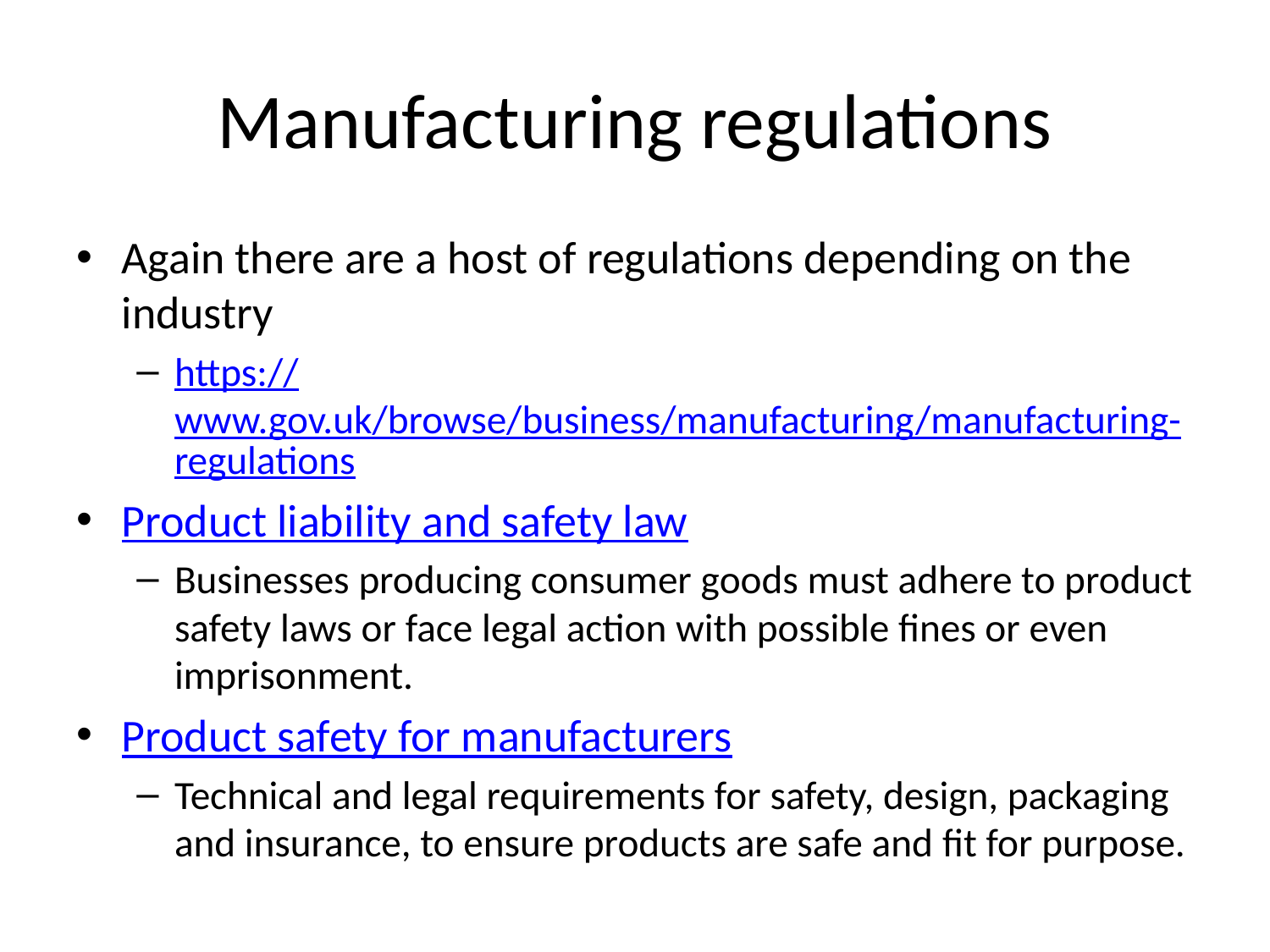

# Manufacturing regulations
Again there are a host of regulations depending on the industry
https://www.gov.uk/browse/business/manufacturing/manufacturing-regulations
Product liability and safety law
Businesses producing consumer goods must adhere to product safety laws or face legal action with possible fines or even imprisonment.
Product safety for manufacturers
Technical and legal requirements for safety, design, packaging and insurance, to ensure products are safe and fit for purpose.